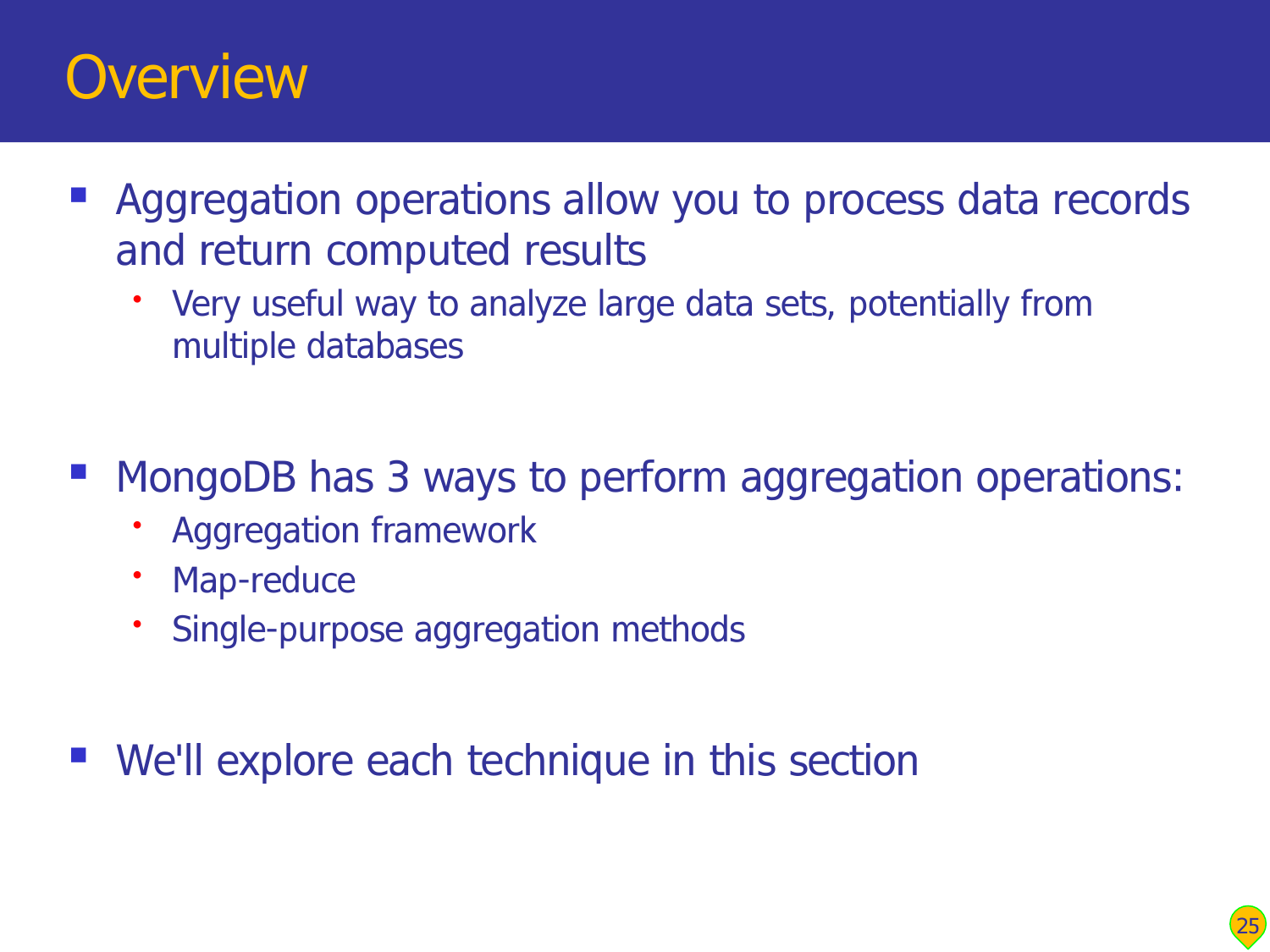

# Overview
Aggregation operations allow you to process data records and return computed results
Very useful way to analyze large data sets, potentially from multiple databases

MongoDB has 3 ways to perform aggregation operations:
Aggregation framework
Map-reduce
Single-purpose aggregation methods

We'll explore each technique in this section
25